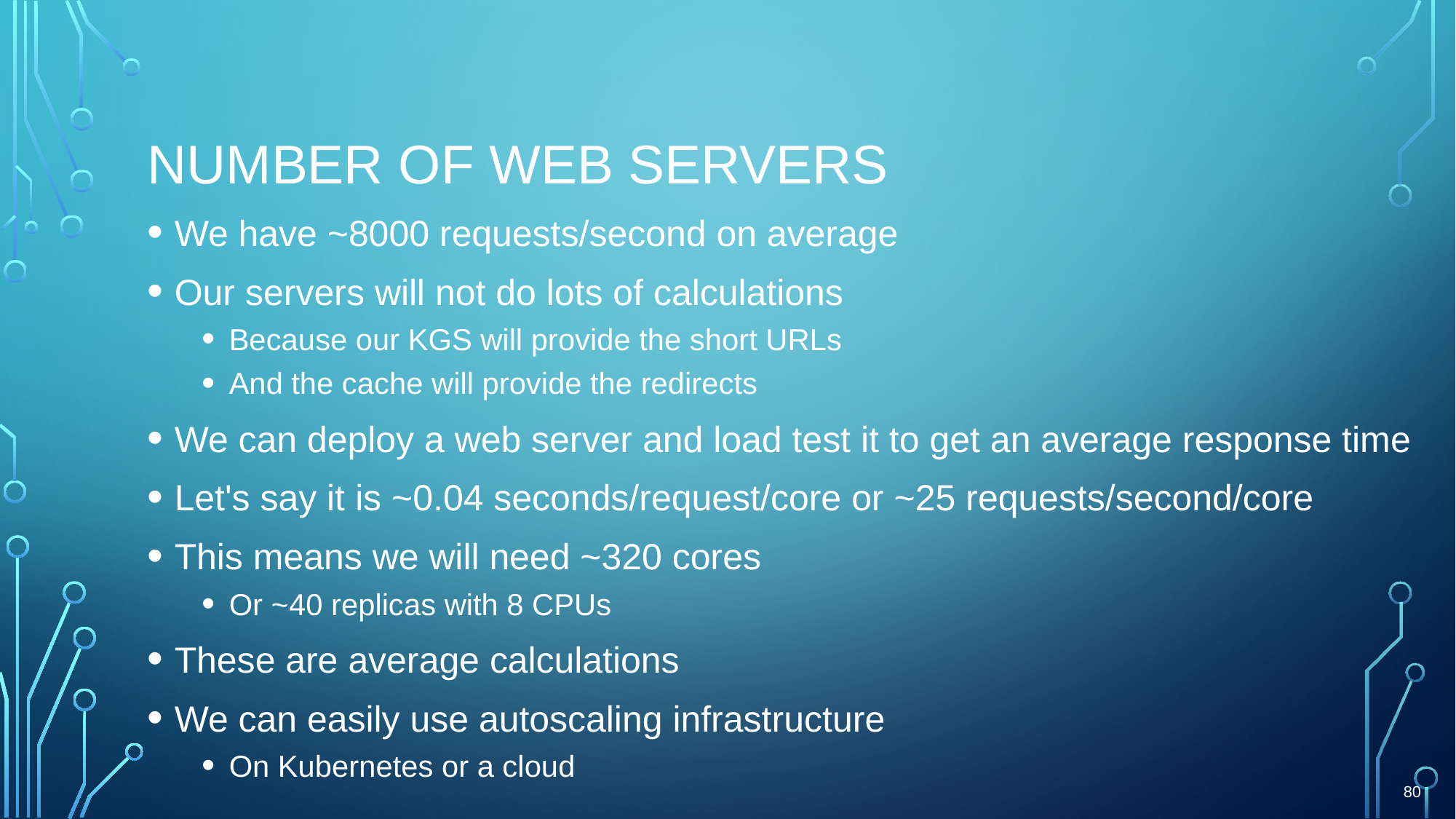

# Number of web servers
We have ~8000 requests/second on average
Our servers will not do lots of calculations
Because our KGS will provide the short URLs
And the cache will provide the redirects
We can deploy a web server and load test it to get an average response time
Let's say it is ~0.04 seconds/request/core or ~25 requests/second/core
This means we will need ~320 cores
Or ~40 replicas with 8 CPUs
These are average calculations
We can easily use autoscaling infrastructure
On Kubernetes or a cloud

80